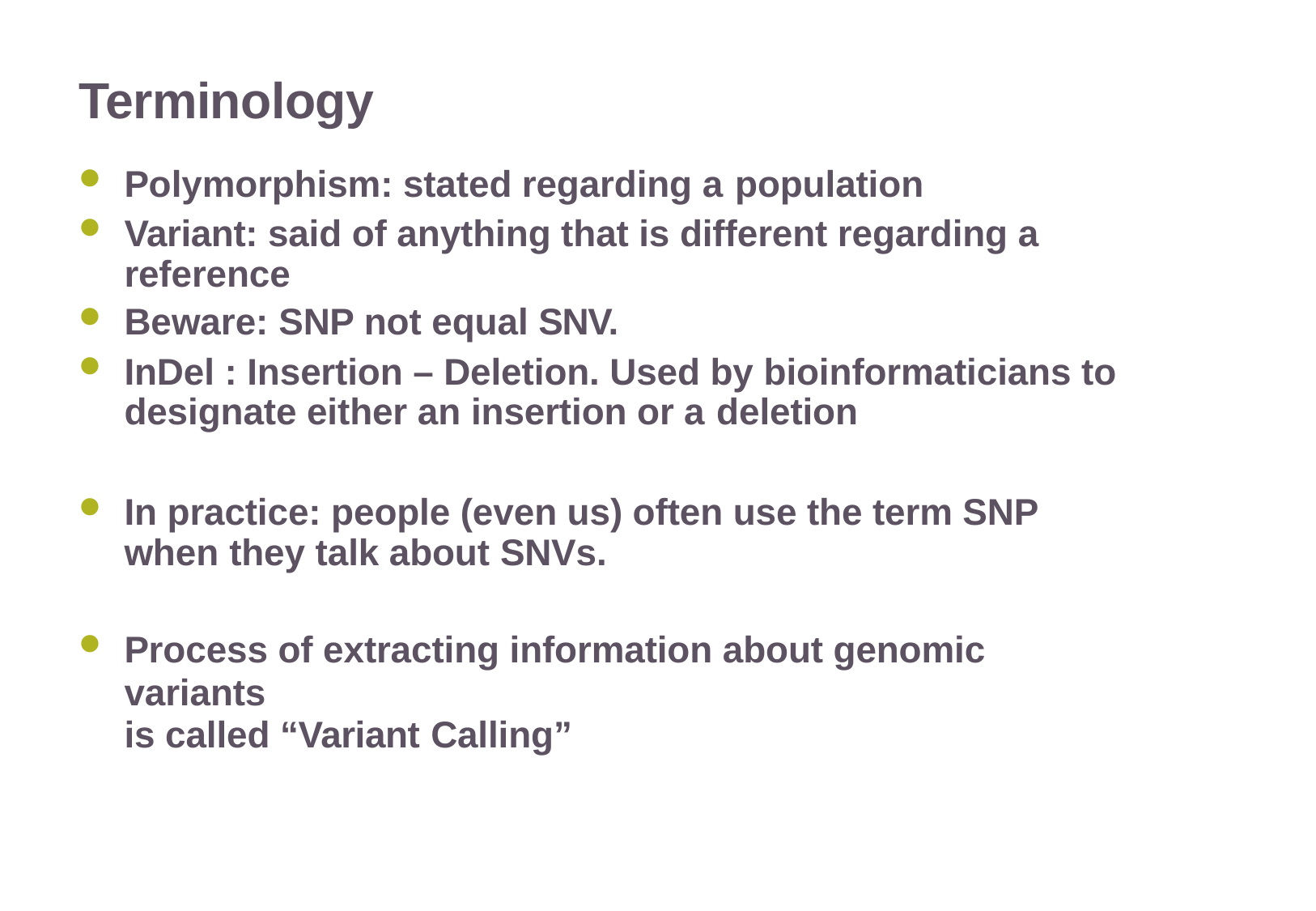

# Terminology
Polymorphism: stated regarding a population
Variant: said of anything that is different regarding a  reference
Beware: SNP not equal SNV.
InDel : Insertion – Deletion. Used by bioinformaticians to  designate either an insertion or a deletion

In practice: people (even us) often use the term SNP  when they talk about SNVs.

Process of extracting information about genomic variants
is called “Variant Calling”
22/11/2016
Variant Calling – Yannick Boursin
5